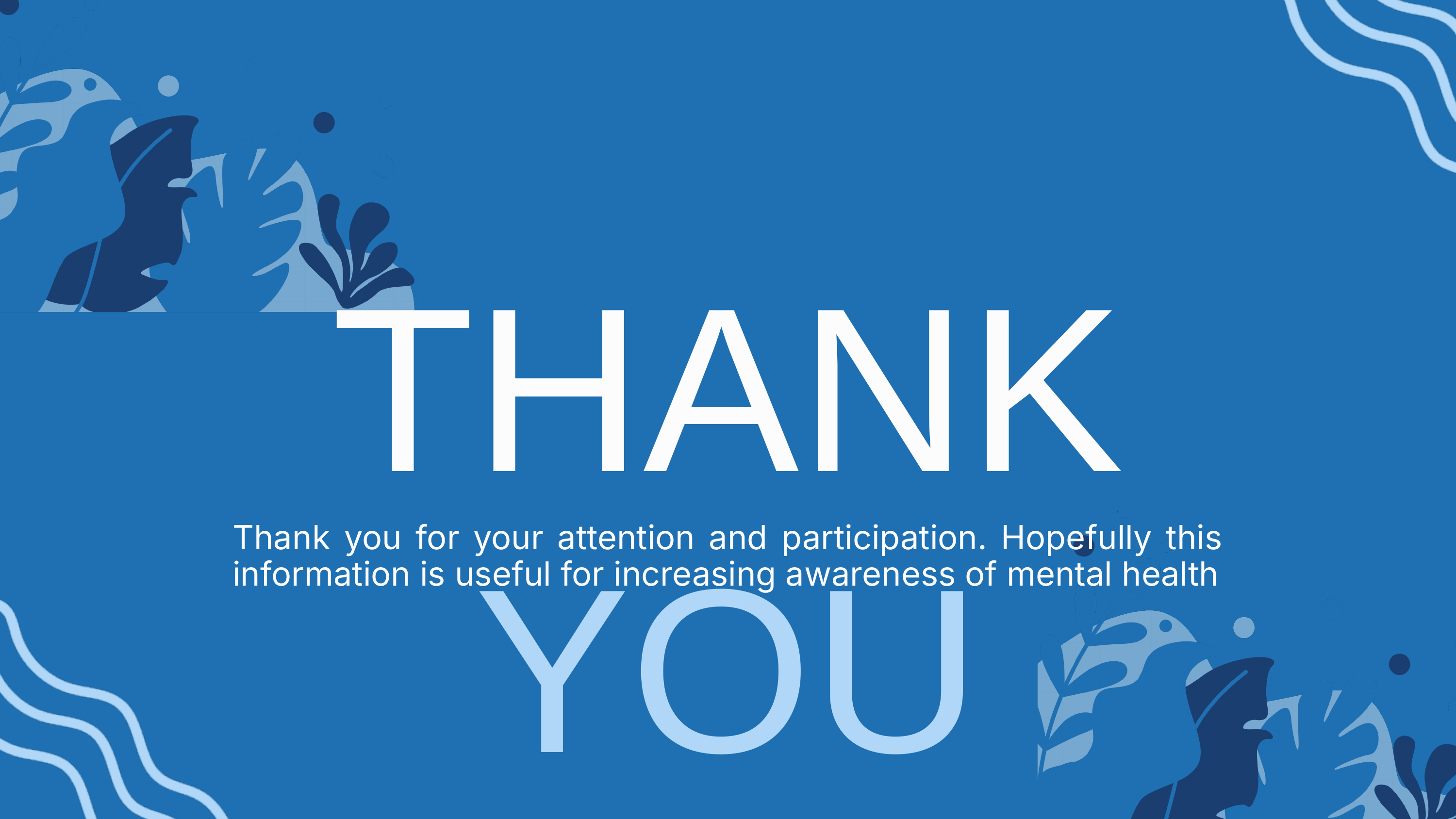

THANK YOU

Thank you for your attention and participation. Hopefully this information is useful for increasing awareness of mental health